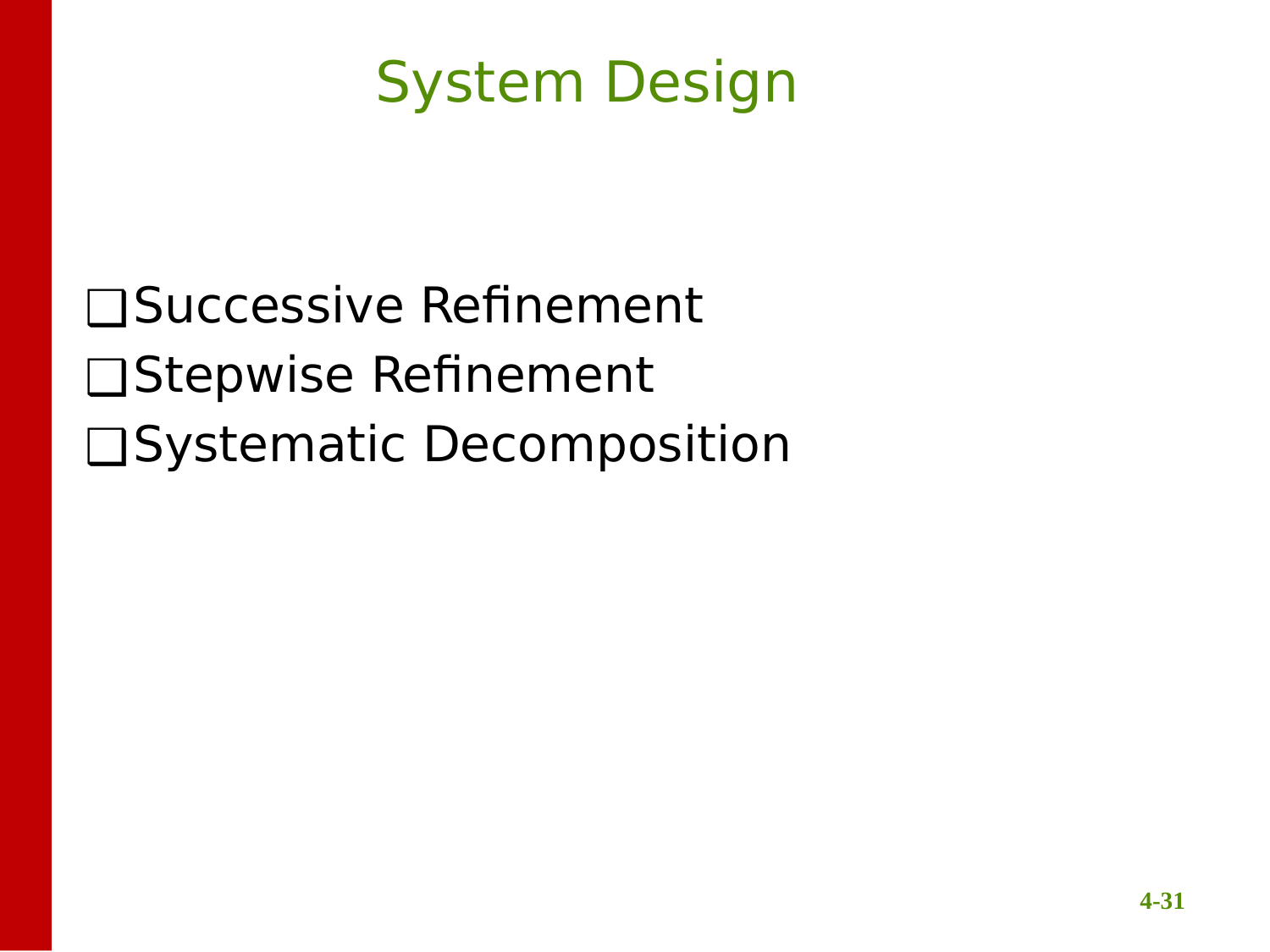

# System Design
Successive Refinement
Stepwise Refinement
Systematic Decomposition